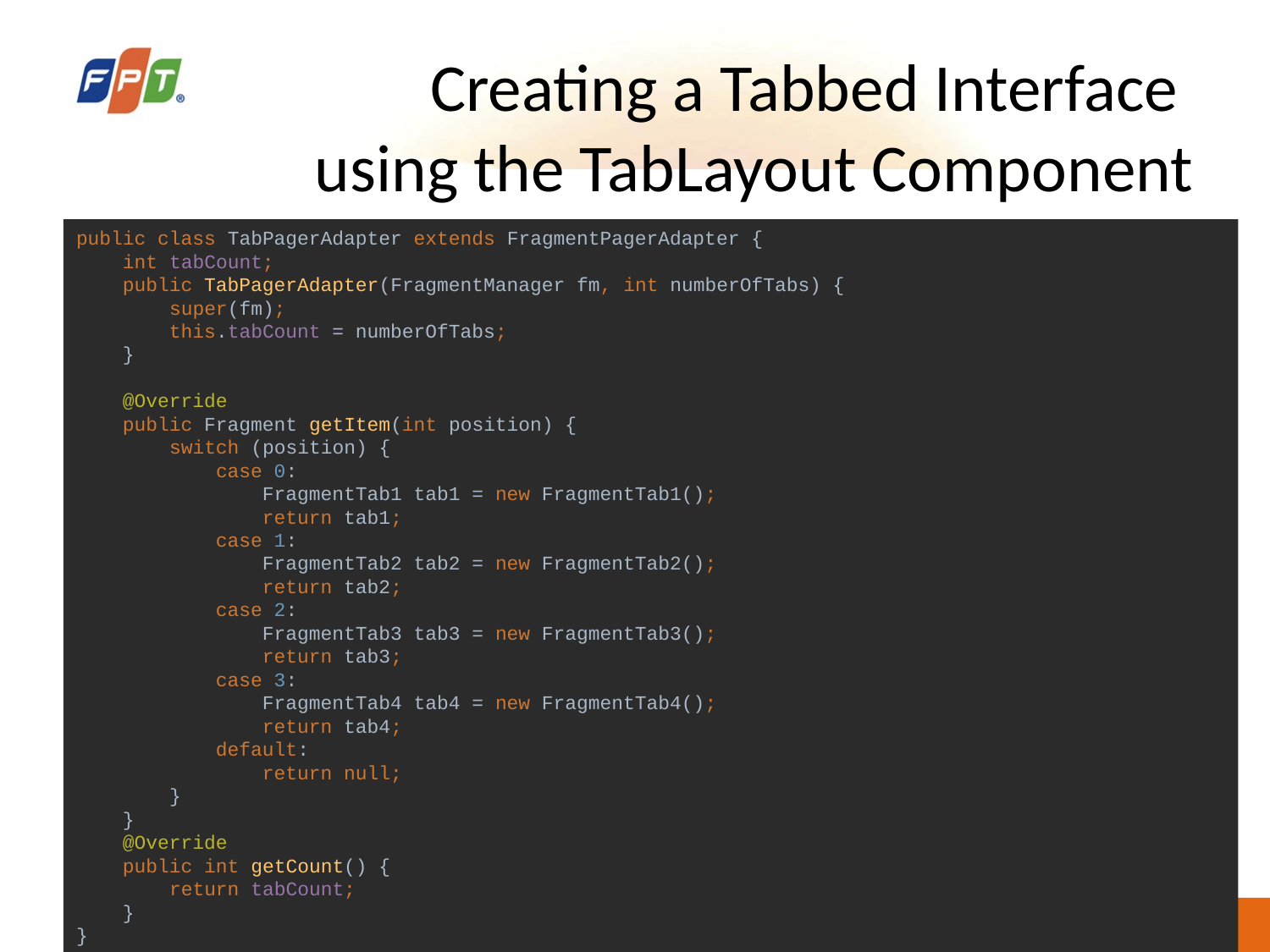

# Creating a Tabbed Interface using the TabLayout Component
public class TabPagerAdapter extends FragmentPagerAdapter {
    int tabCount;
    public TabPagerAdapter(FragmentManager fm, int numberOfTabs) {
        super(fm);
        this.tabCount = numberOfTabs;
    }
    @Override
    public Fragment getItem(int position) {
        switch (position) {
            case 0:
                FragmentTab1 tab1 = new FragmentTab1();
                return tab1;
            case 1:
                FragmentTab2 tab2 = new FragmentTab2();
                return tab2;
            case 2:
                FragmentTab3 tab3 = new FragmentTab3();
                return tab3;
            case 3:
                FragmentTab4 tab4 = new FragmentTab4();
                return tab4;
            default:
                return null;
        }
    }
    @Override
    public int getCount() {
        return tabCount;
    }
}